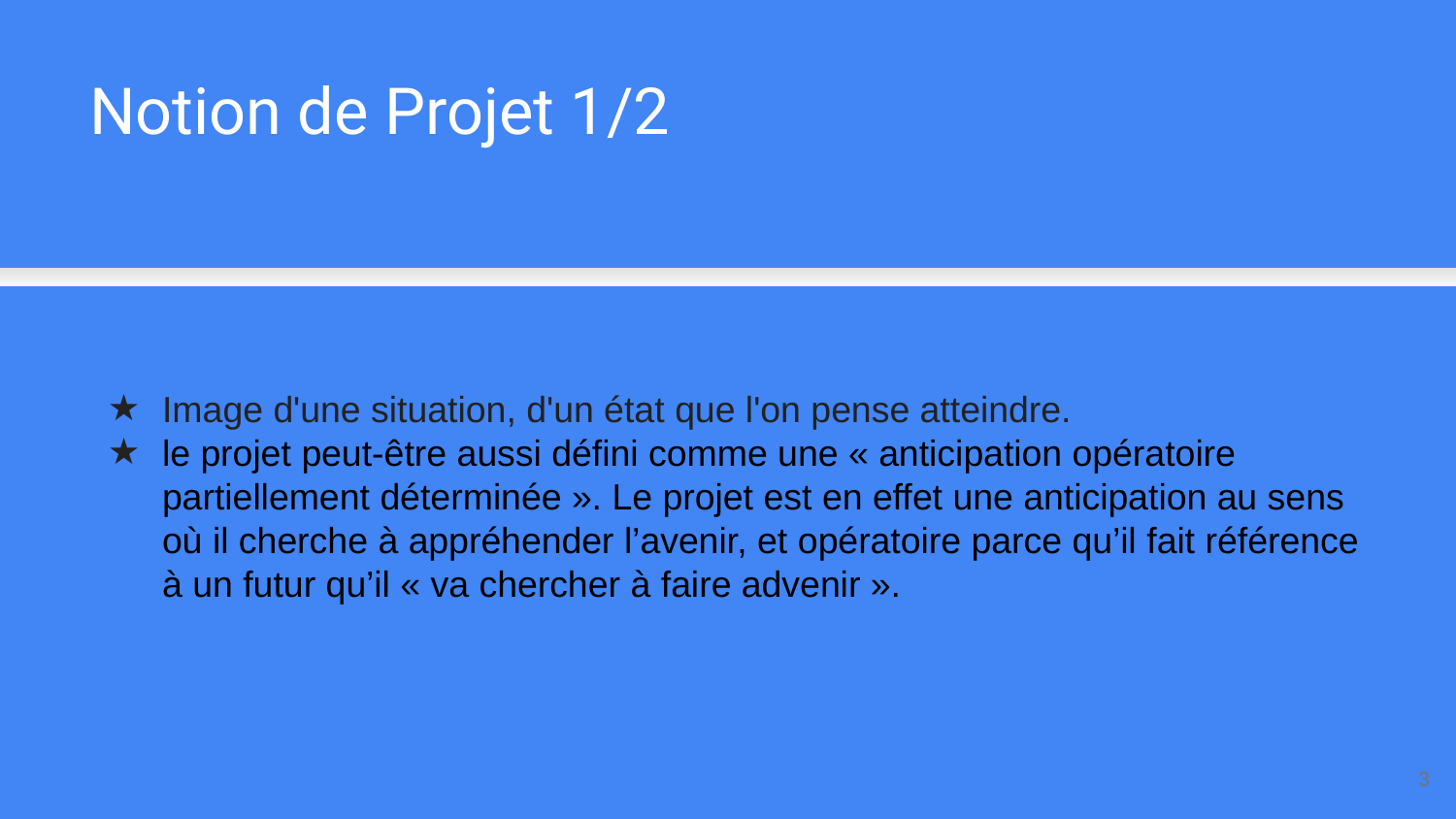

Notion de Projet 1/2

Image d'une situation, d'un état que l'on pense atteindre.
le projet peut-être aussi défini comme une « anticipation opératoire  partiellement déterminée ». Le projet est en effet une anticipation au sens où il cherche à appréhender l’avenir, et opératoire parce qu’il fait référence à un futur qu’il « va chercher à faire advenir ».

3